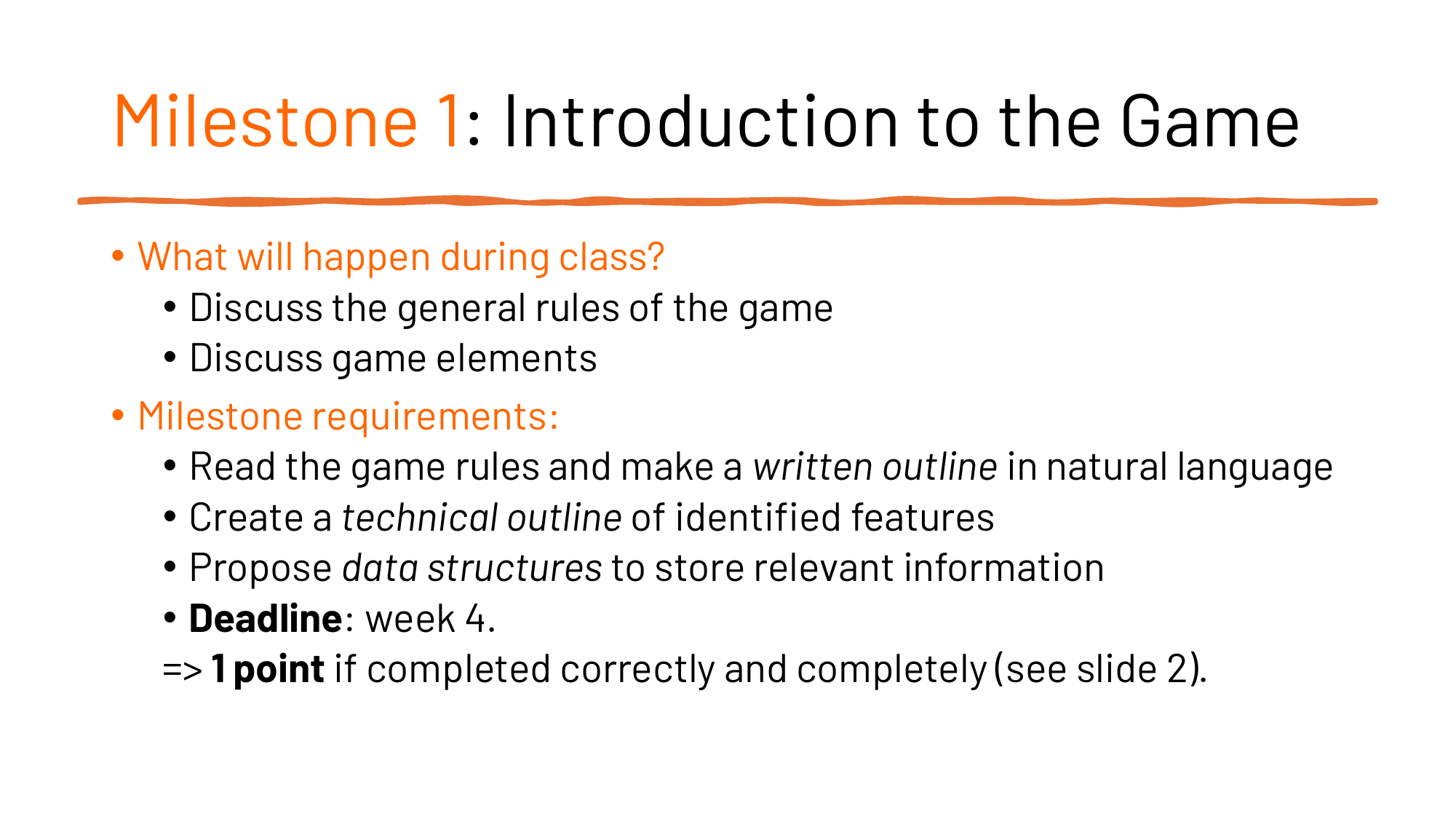

# Milestone 1: Introduction to the Game

What will happen during class?
Discuss the general rules of the game
Discuss game elements
Milestone requirements:
Read the game rules and make a written outline in natural language
Create a technical outline of identified features
Propose data structures to store relevant information
Deadline: week 4.
=> 1 point if completed correctly and completely (see slide 2).